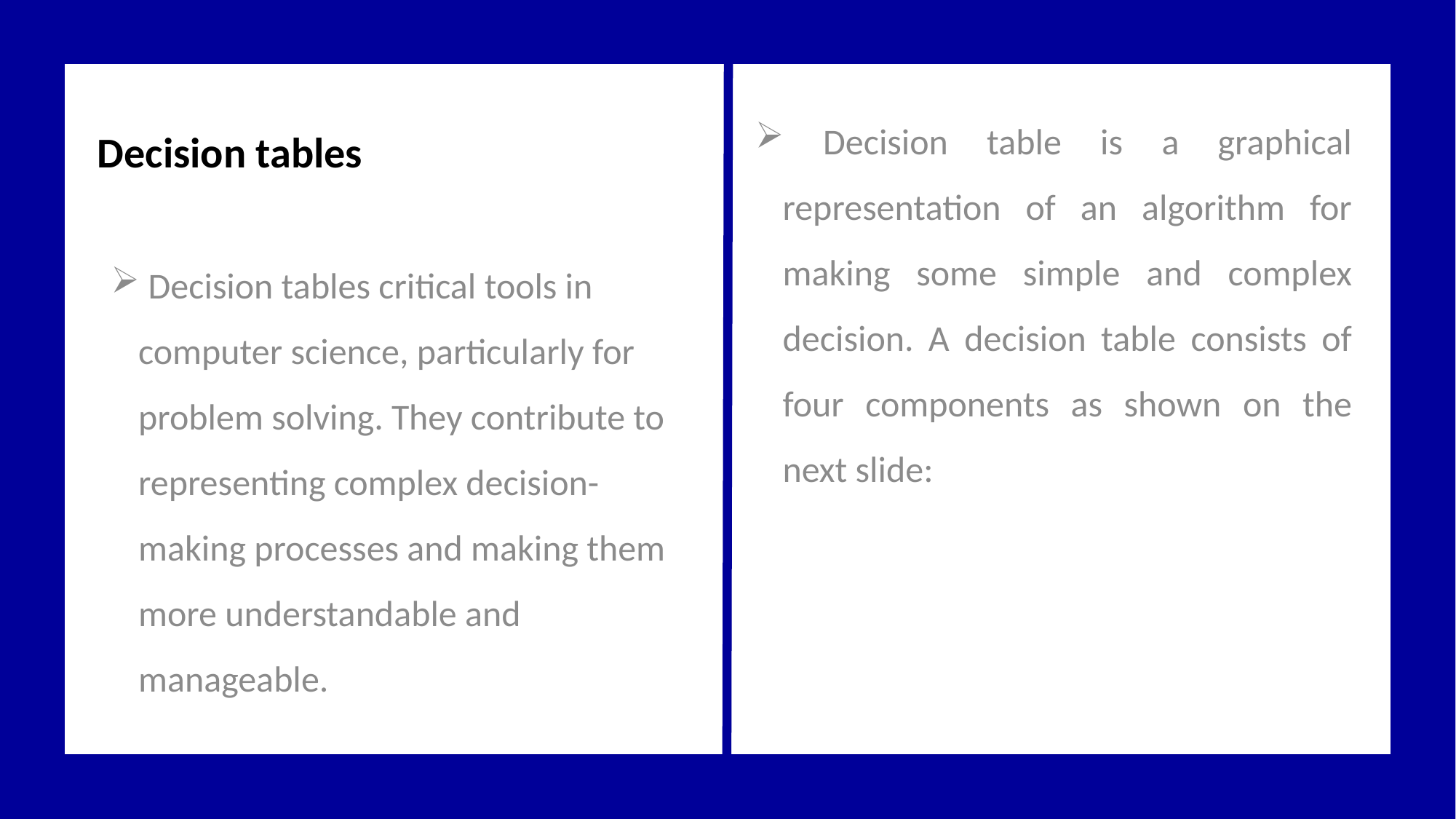

Decision tables
 Decision table is a graphical representation of an algorithm for making some simple and complex decision. A decision table consists of four components as shown on the next slide:

 Decision tables critical tools in computer science, particularly for problem solving. They contribute to representing complex decision-making processes and making them more understandable and manageable.